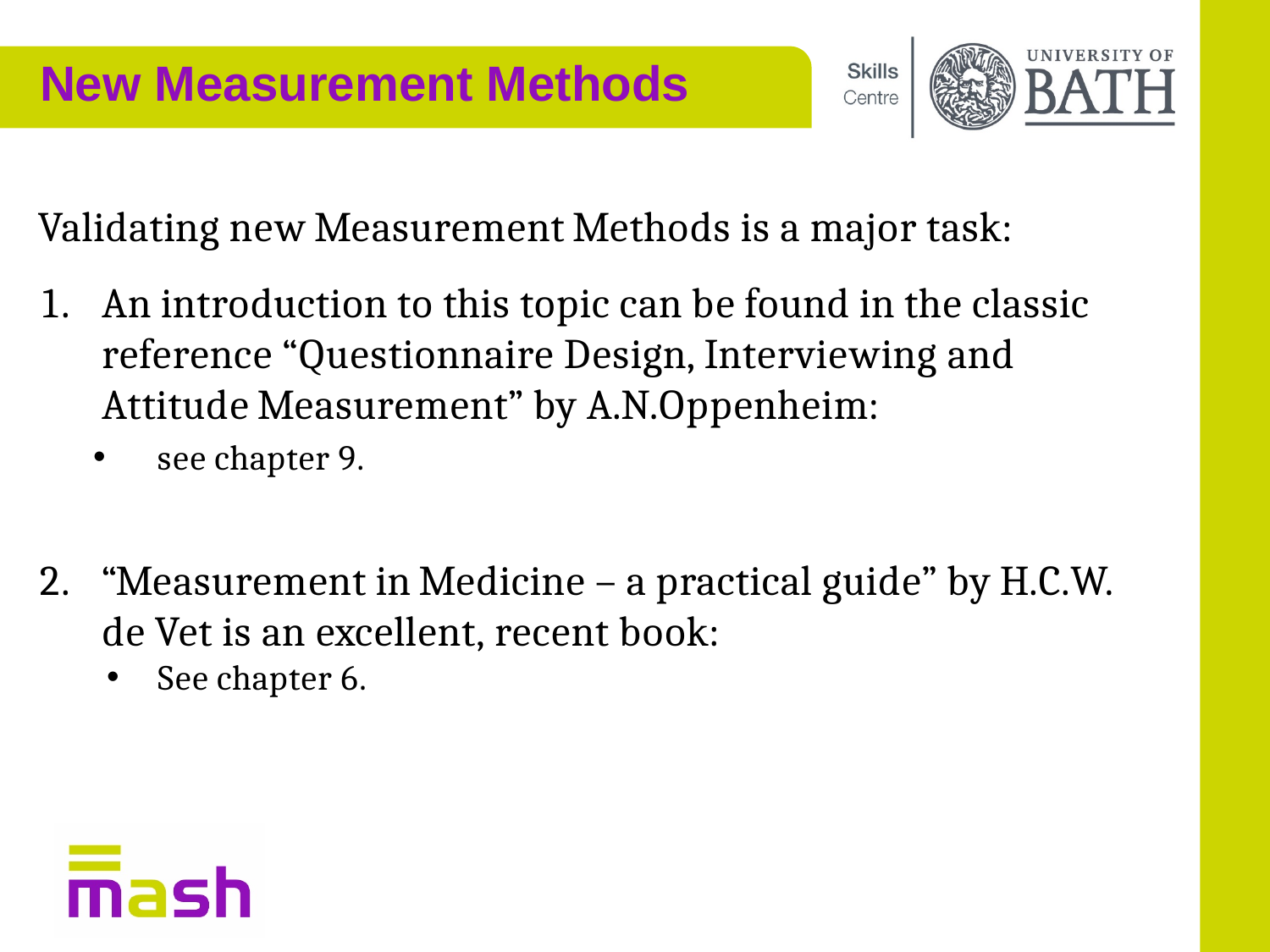

# New Measurement Methods
Validating new Measurement Methods is a major task:
An introduction to this topic can be found in the classic reference “Questionnaire Design, Interviewing and Attitude Measurement” by A.N.Oppenheim:
see chapter 9.

“Measurement in Medicine – a practical guide” by H.C.W. de Vet is an excellent, recent book:
See chapter 6.